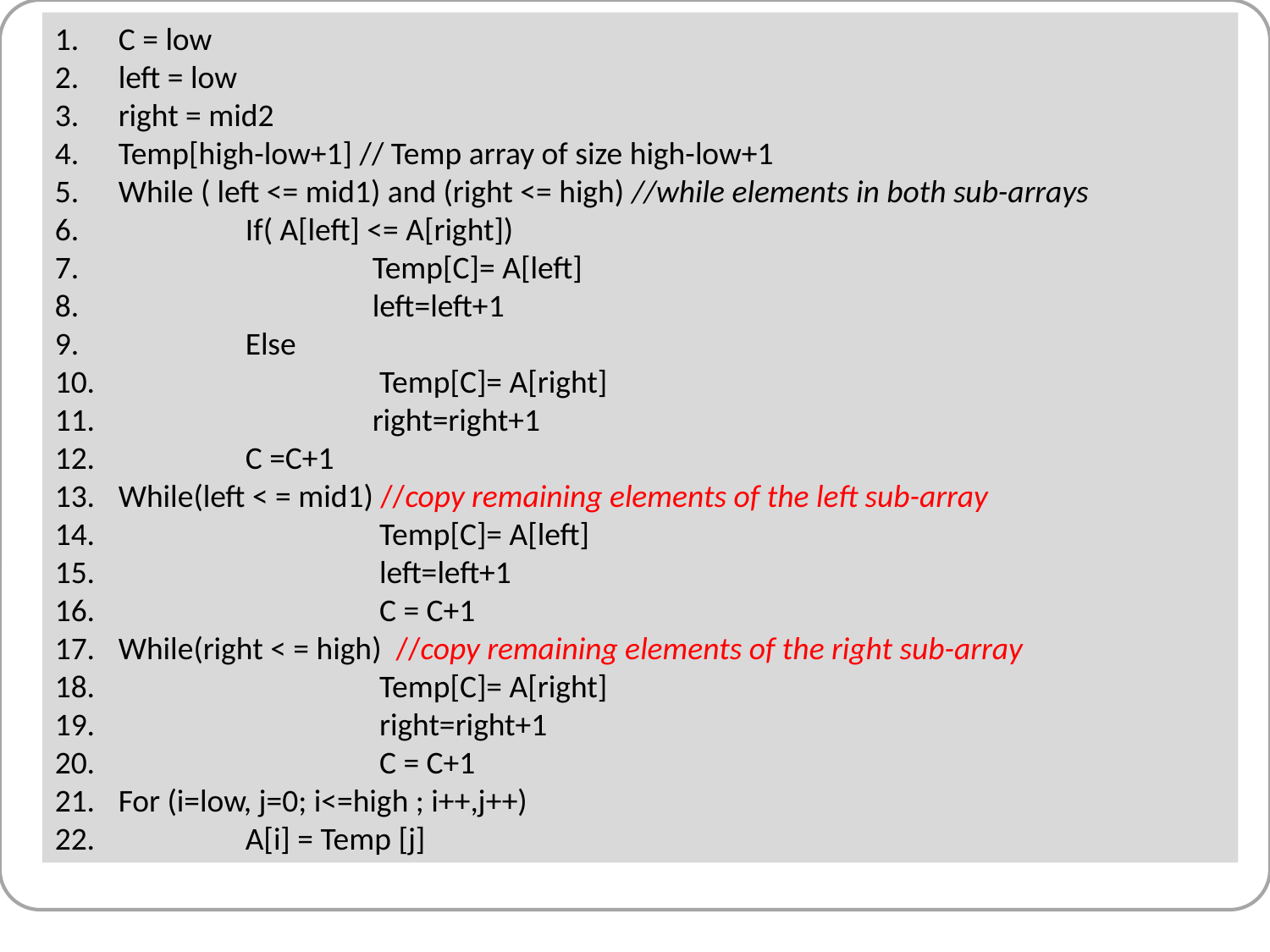

C = low
left = low
right = mid2
Temp[high-low+1] // Temp array of size high-low+1
While ( left <= mid1) and (right <= high) //while elements in both sub-arrays
 	If( A[left] <= A[right])
 		Temp[C]= A[left]
 		left=left+1
 	Else
 		 Temp[C]= A[right]
 		right=right+1
 	C =C+1
While(left < = mid1) //copy remaining elements of the left sub-array
 		 Temp[C]= A[left]
 		 left=left+1
 		 C = C+1
While(right < = high)  //copy remaining elements of the right sub-array
 		 Temp[C]= A[right]
 		 right=right+1
 		 C = C+1
For (i=low, j=0; i<=high ; i++,j++)
 	A[i] = Temp [j]